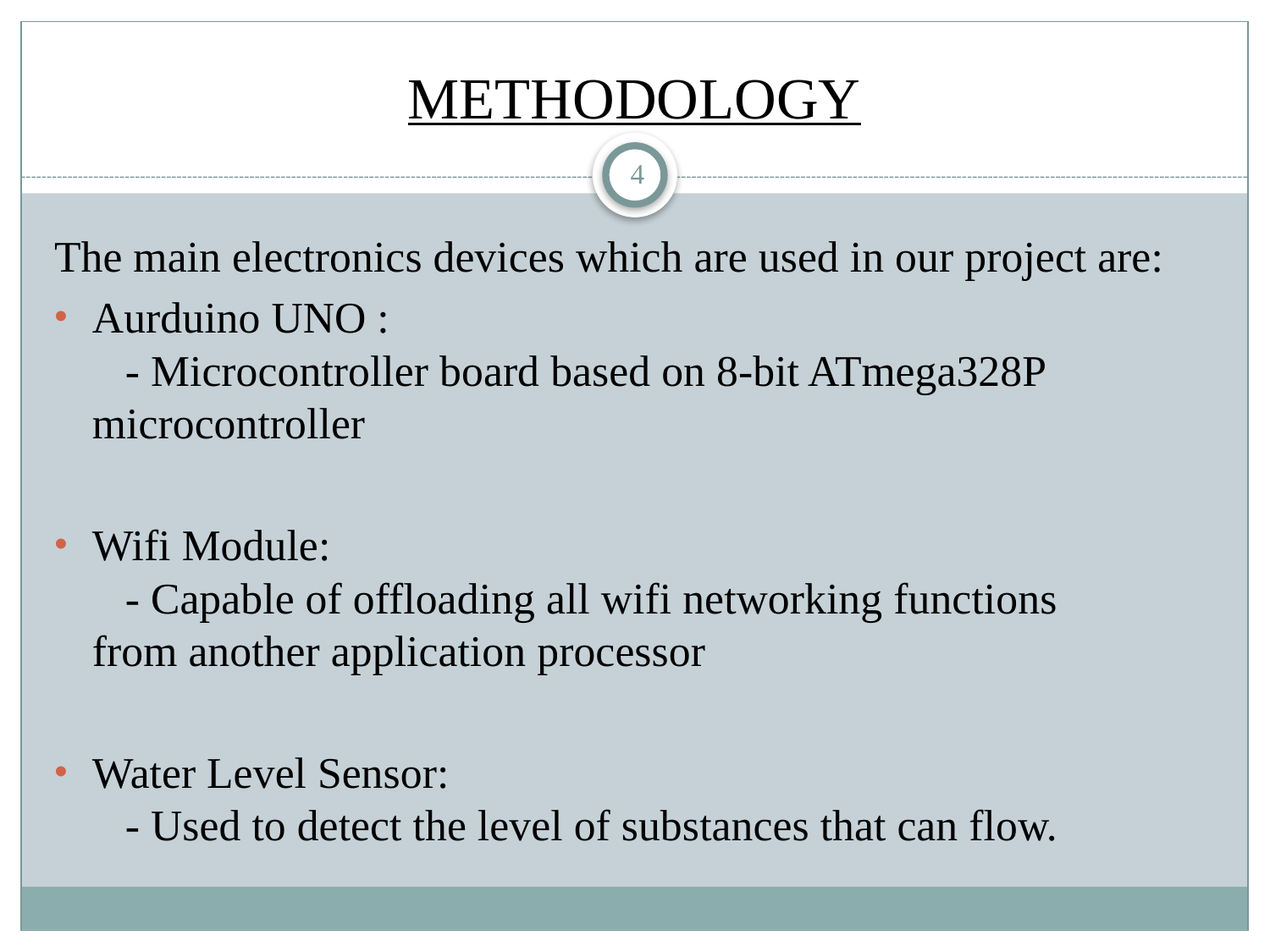

# METHODOLOGY
4
The main electronics devices which are used in our project are:
Aurduino UNO :
   - Microcontroller board based on 8-bit ATmega328P      microcontroller

Wifi Module:
   - Capable of offloading all wifi networking functions        from another application processor

Water Level Sensor:
   - Used to detect the level of substances that can flow.